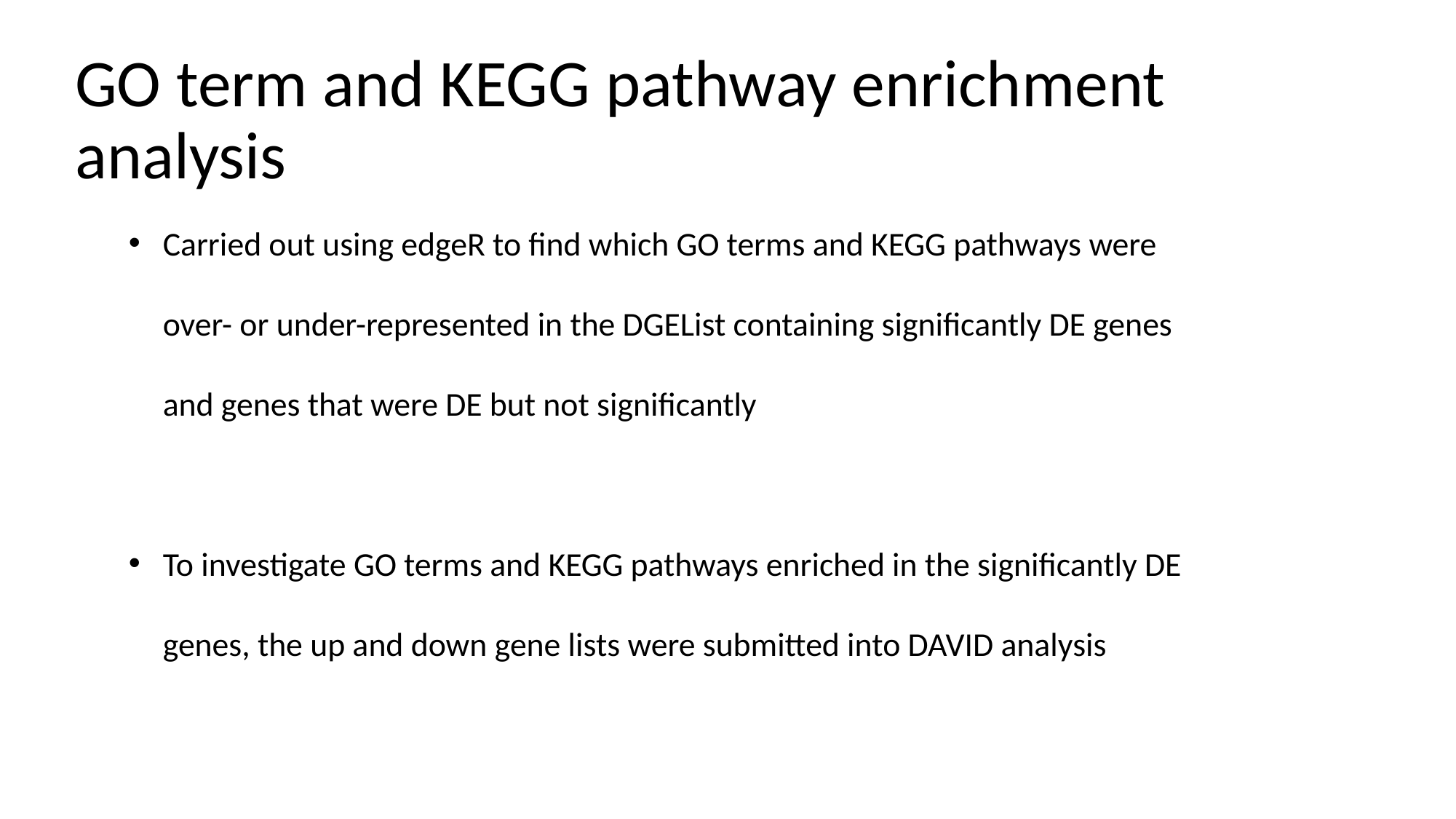

# GO term and KEGG pathway enrichment analysis
Carried out using edgeR to find which GO terms and KEGG pathways were over- or under-represented in the DGEList containing significantly DE genes and genes that were DE but not significantly

To investigate GO terms and KEGG pathways enriched in the significantly DE genes, the up and down gene lists were submitted into DAVID analysis